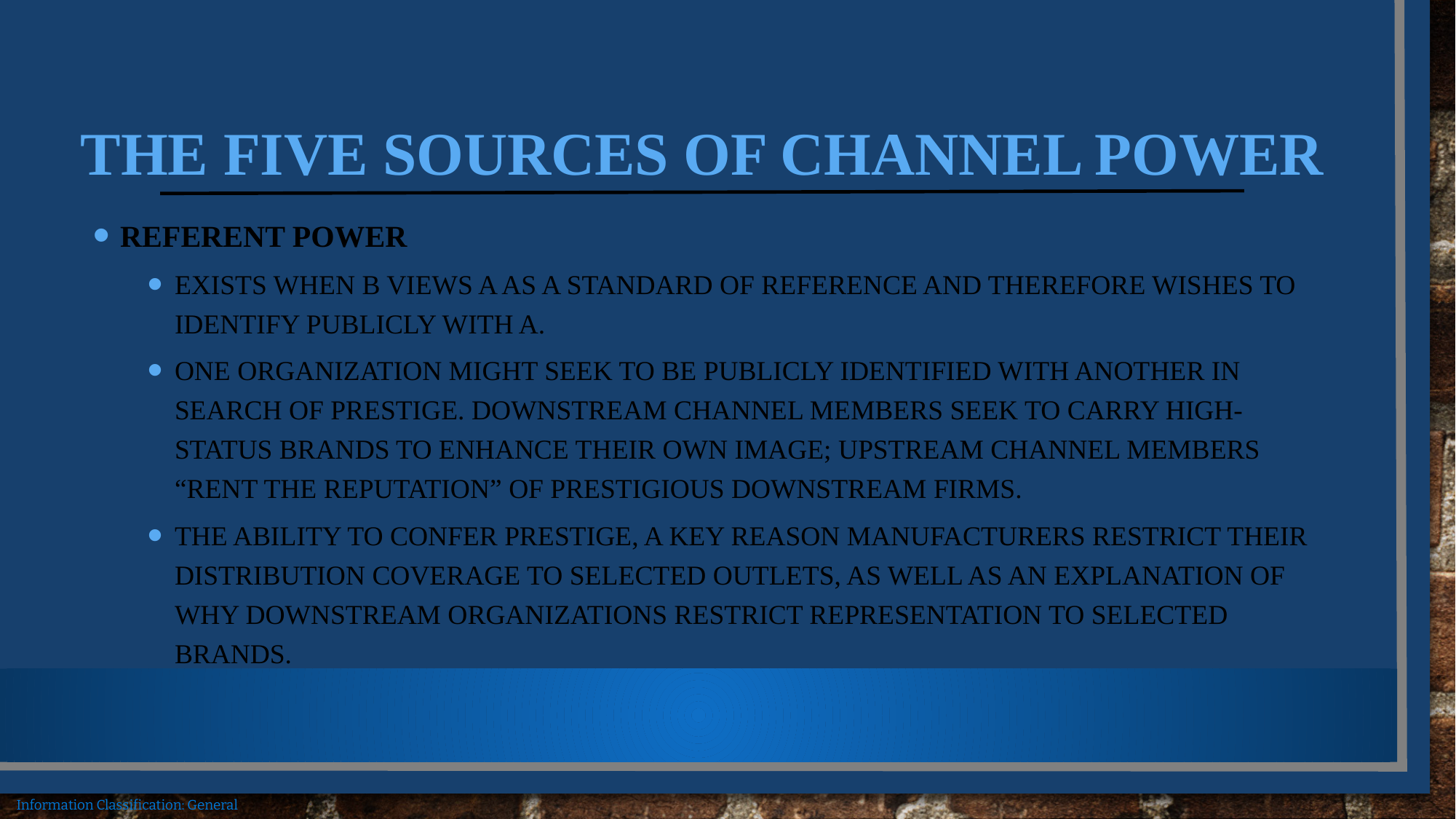

# The Five Sources of Channel Power
Referent power
Exists when B views A as a standard of reference and therefore wishes to identify publicly with A.
One organization might seek to be publicly identified with another in search of prestige. Downstream channel members seek to carry high-status brands to enhance their own image; upstream channel members “rent the reputation” of prestigious downstream firms.
The ability to confer prestige, a key reason manufacturers restrict their distribution coverage to selected outlets, as well as an explanation of why downstream organizations restrict representation to selected brands.